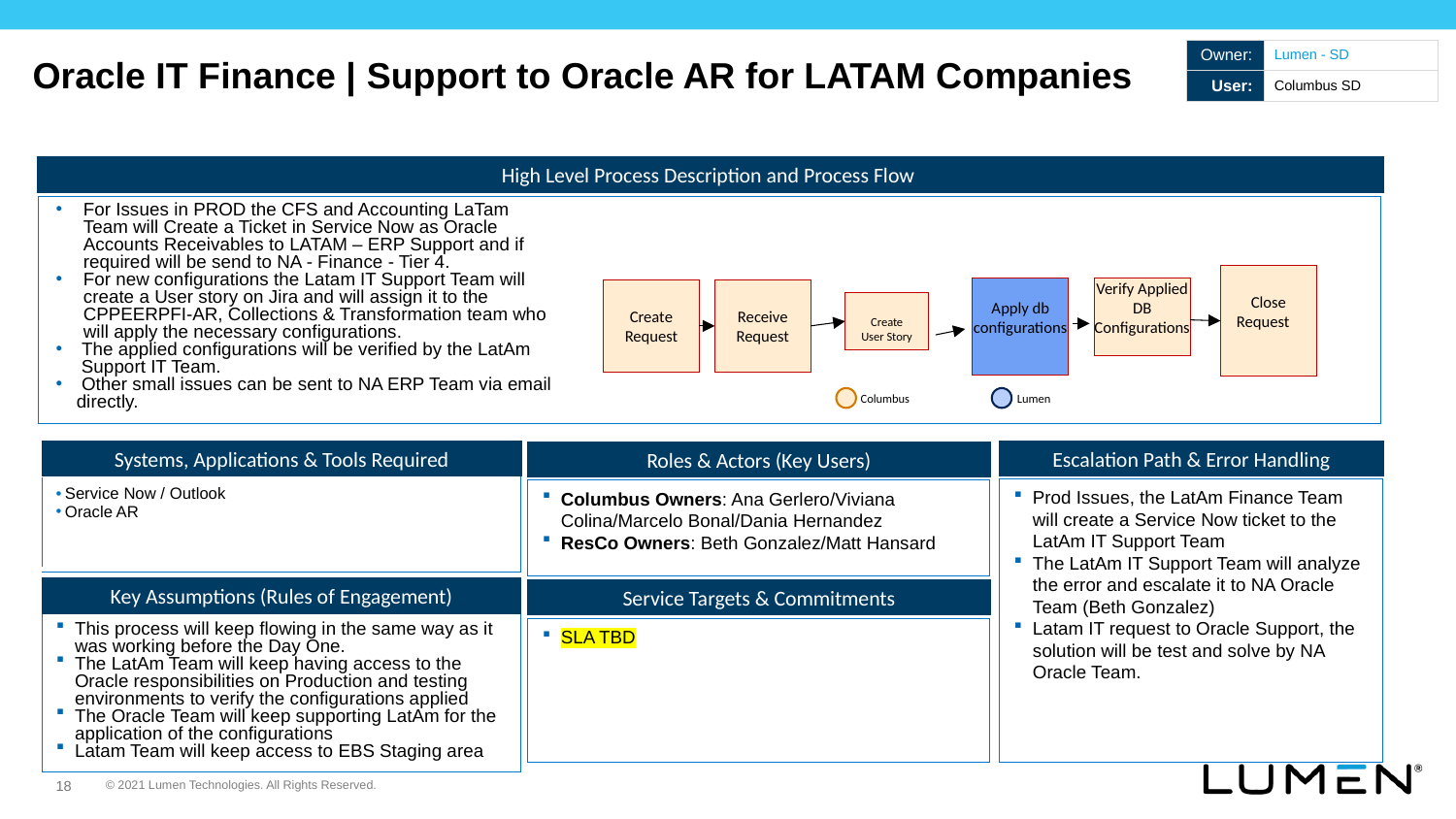

| Owner: | Lumen - SD |
| --- | --- |
| User: | Columbus SD |
Oracle IT Finance | Support to Oracle AR for LATAM Companies
High Level Process Description and Process Flow
For Issues in PROD the CFS and Accounting LaTam Team will Create a Ticket in Service Now as Oracle Accounts Receivables to LATAM – ERP Support and if required will be send to NA - Finance - Tier 4.
For new configurations the Latam IT Support Team will create a User story on Jira and will assign it to the CPPEERPFI-AR, Collections & Transformation team who will apply the necessary configurations.
 The applied configurations will be verified by the LatAm      Support IT Team.
 Other small issues can be sent to NA ERP Team via email directly.

Close Request

Verify Applied DB Configurations

Apply db configurations

Create Request

Receive Request

Create User Story

Lumen
Columbus
Systems, Applications & Tools Required
Escalation Path & Error Handling
Roles & Actors (Key Users)

| Service Now / Outlook Oracle AR |  |
| --- | --- |
Prod Issues, the LatAm Finance Team will create a Service Now ticket to the LatAm IT Support Team
The LatAm IT Support Team will analyze the error and escalate it to NA Oracle Team (Beth Gonzalez)
Latam IT request to Oracle Support, the solution will be test and solve by NA Oracle Team.

Columbus Owners: Ana Gerlero/Viviana Colina/Marcelo Bonal/Dania Hernandez
ResCo Owners: Beth Gonzalez/Matt Hansard

Key Assumptions (Rules of Engagement)
Service Targets & Commitments
This process will keep flowing in the same way as it was working before the Day One.
The LatAm Team will keep having access to the Oracle responsibilities on Production and testing environments to verify the configurations applied
The Oracle Team will keep supporting LatAm for the application of the configurations
Latam Team will keep access to EBS Staging area
SLA TBD

18